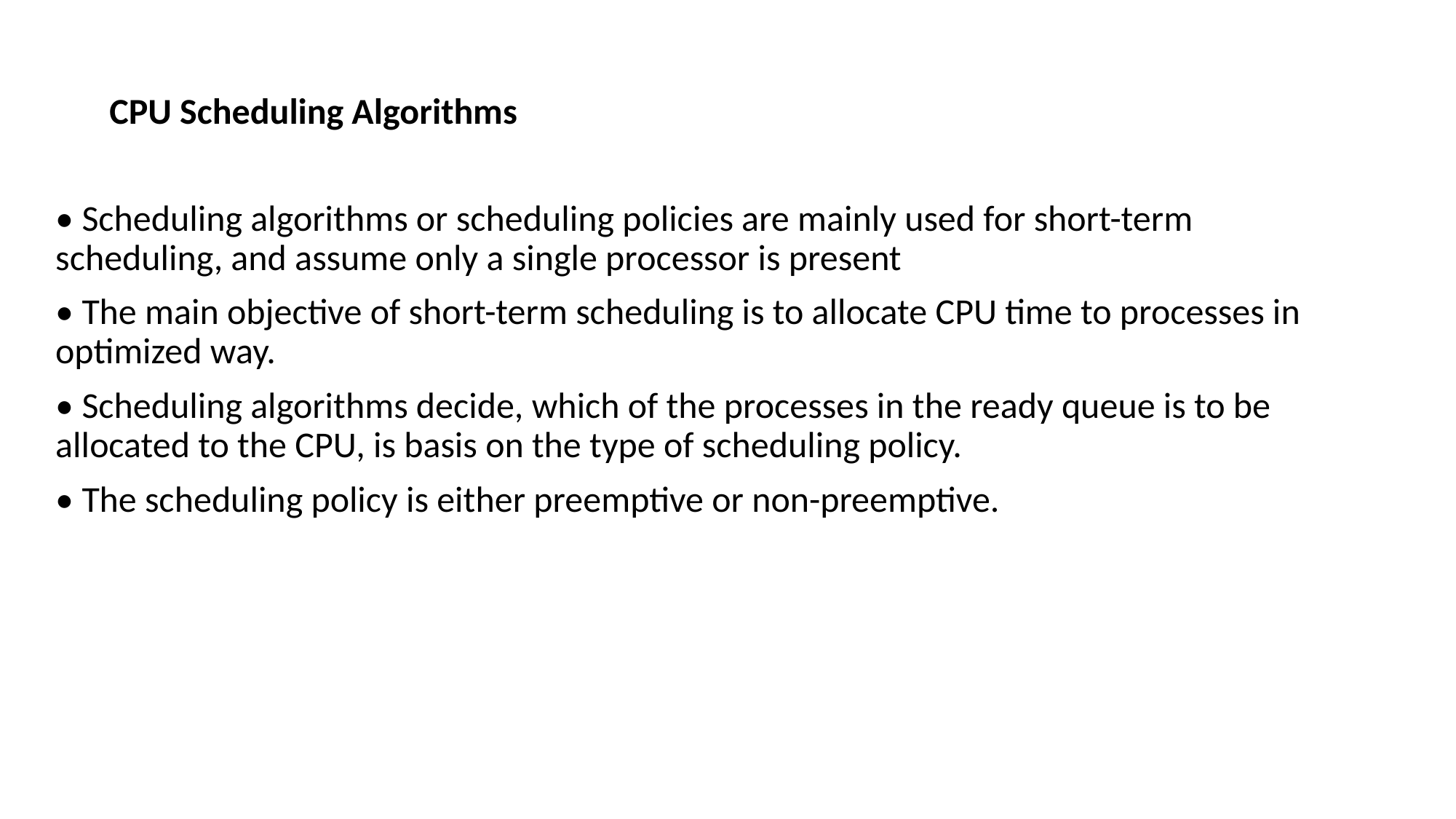

CPU Scheduling Algorithms
• Scheduling algorithms or scheduling policies are mainly used for short-term scheduling, and assume only a single processor is present
• The main objective of short-term scheduling is to allocate CPU time to processes in optimized way.
• Scheduling algorithms decide, which of the processes in the ready queue is to be allocated to the CPU, is basis on the type of scheduling policy.
• The scheduling policy is either preemptive or non-preemptive.